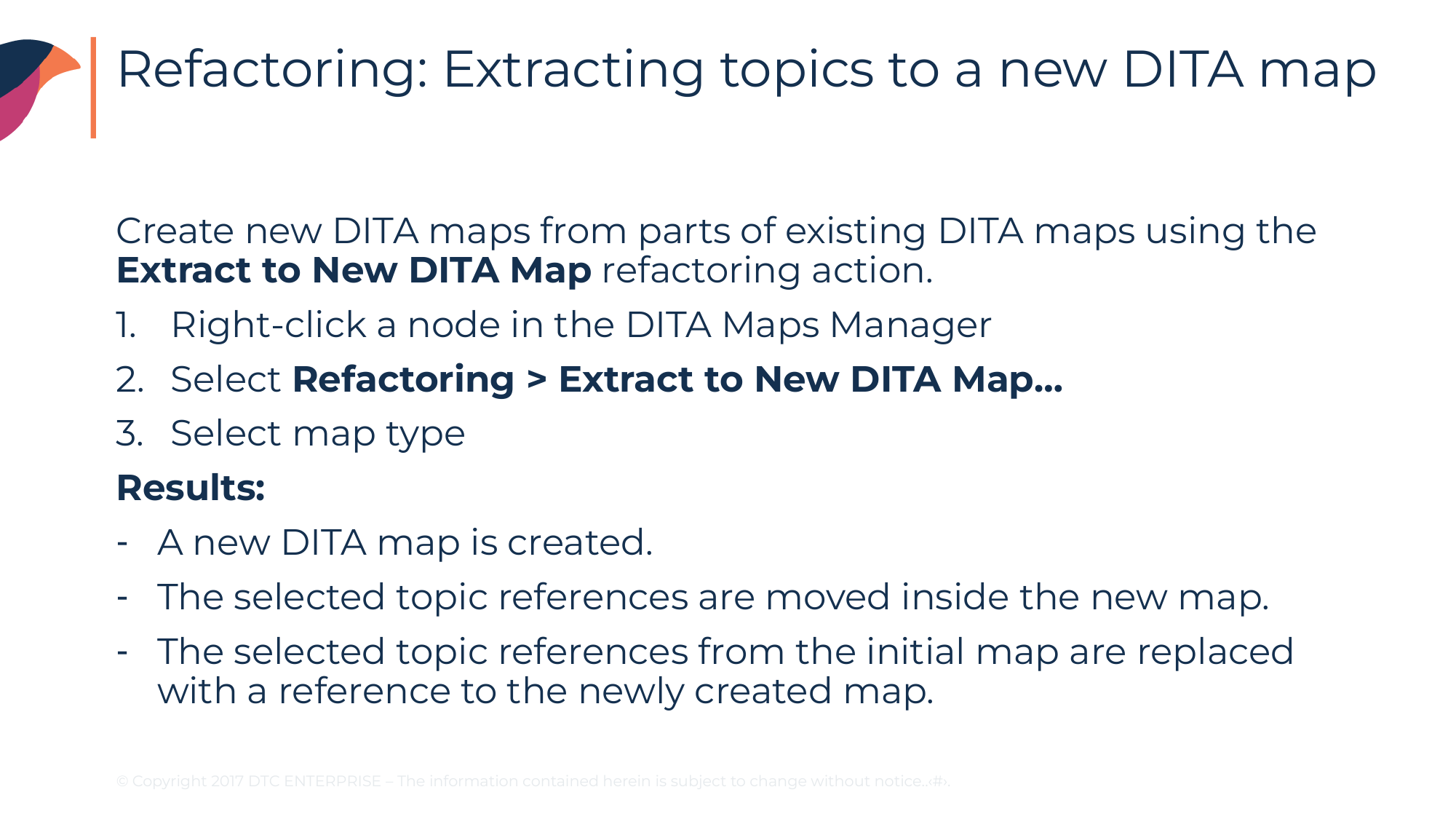

Refactoring: Extracting topics to a new DITA map
Create new DITA maps from parts of existing DITA maps using the Extract to New DITA Map refactoring action.
Right-click a node in the DITA Maps Manager
Select Refactoring > Extract to New DITA Map…
Select map type
Results:
A new DITA map is created.
The selected topic references are moved inside the new map.
The selected topic references from the initial map are replaced with a reference to the newly created map.

© Copyright 2017 DTC ENTERPRISE – The information contained herein is subject to change without notice.				.‹#›.